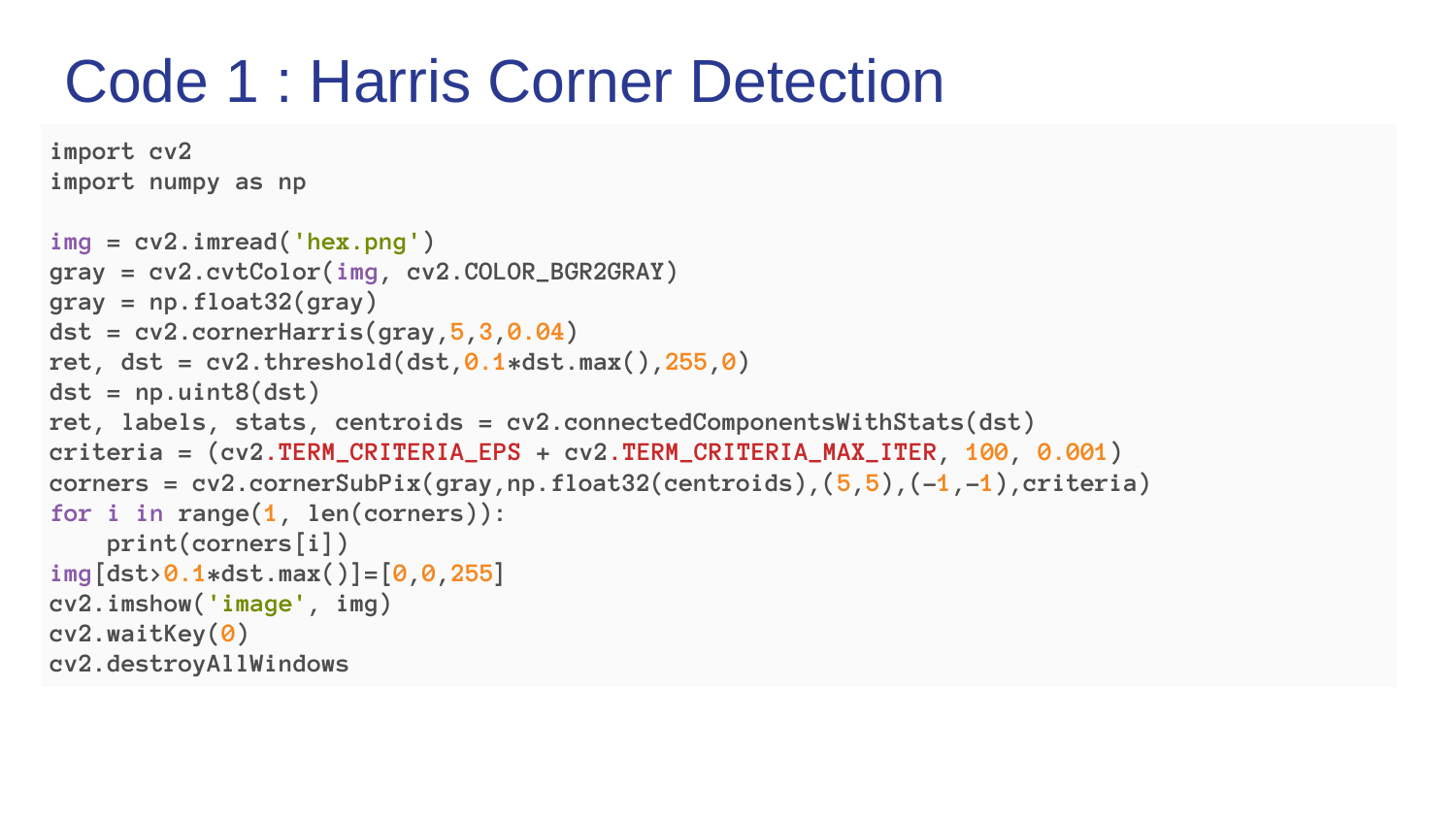

# Code 1 : Harris Corner Detection
| import cv2 import numpy as np img = cv2.imread('hex.png') gray = cv2.cvtColor(img, cv2.COLOR\_BGR2GRAY) gray = np.float32(gray) dst = cv2.cornerHarris(gray,5,3,0.04) ret, dst = cv2.threshold(dst,0.1\*dst.max(),255,0) dst = np.uint8(dst) ret, labels, stats, centroids = cv2.connectedComponentsWithStats(dst) criteria = (cv2.TERM\_CRITERIA\_EPS + cv2.TERM\_CRITERIA\_MAX\_ITER, 100, 0.001) corners = cv2.cornerSubPix(gray,np.float32(centroids),(5,5),(-1,-1),criteria) for i in range(1, len(corners)): print(corners[i]) img[dst>0.1\*dst.max()]=[0,0,255] cv2.imshow('image', img) cv2.waitKey(0) cv2.destroyAllWindows |
| --- |